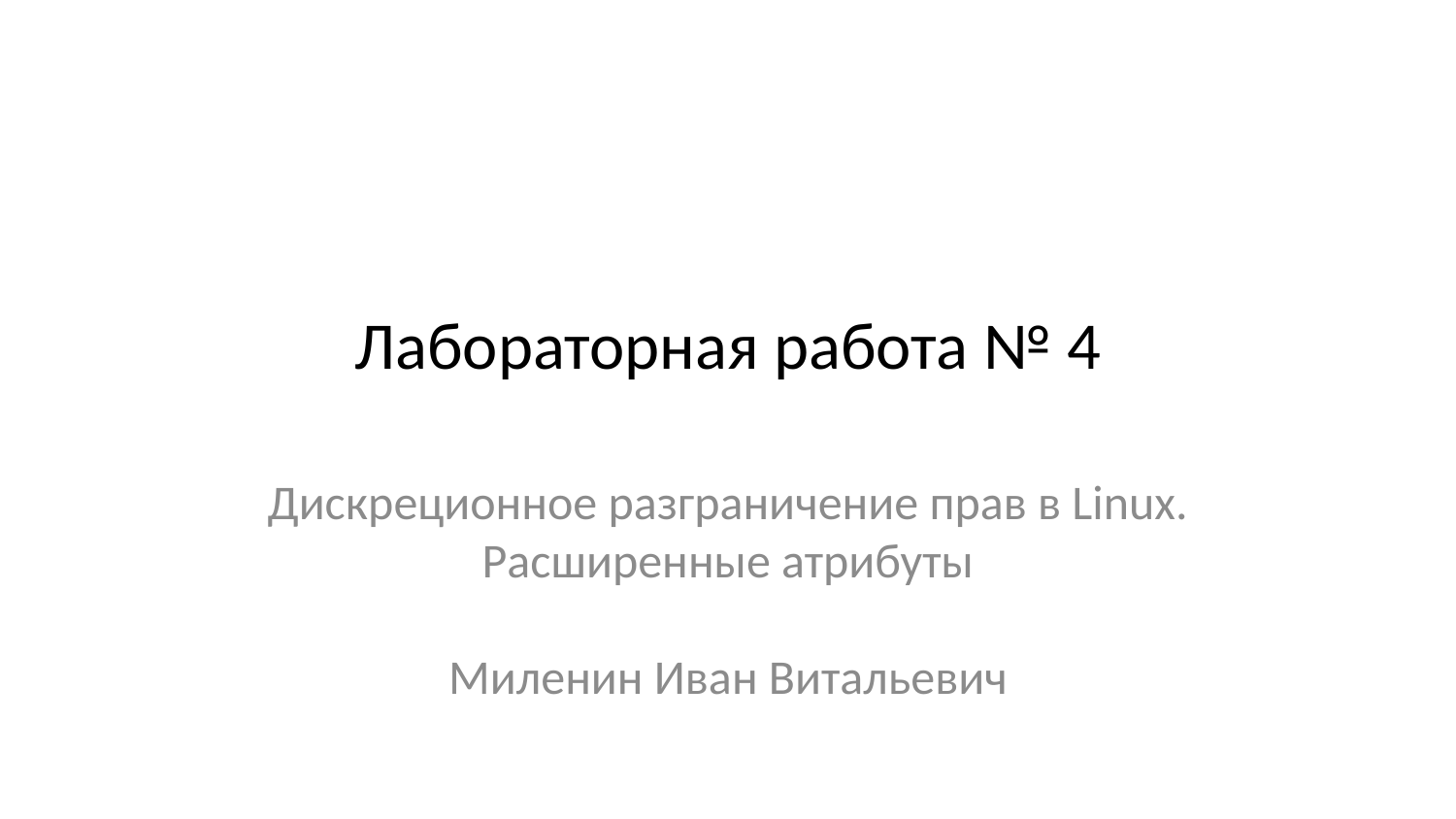

# Лабораторная работа № 4
Дискреционное разграничение прав в Linux. Расширенные атрибуты
Миленин Иван Витальевич